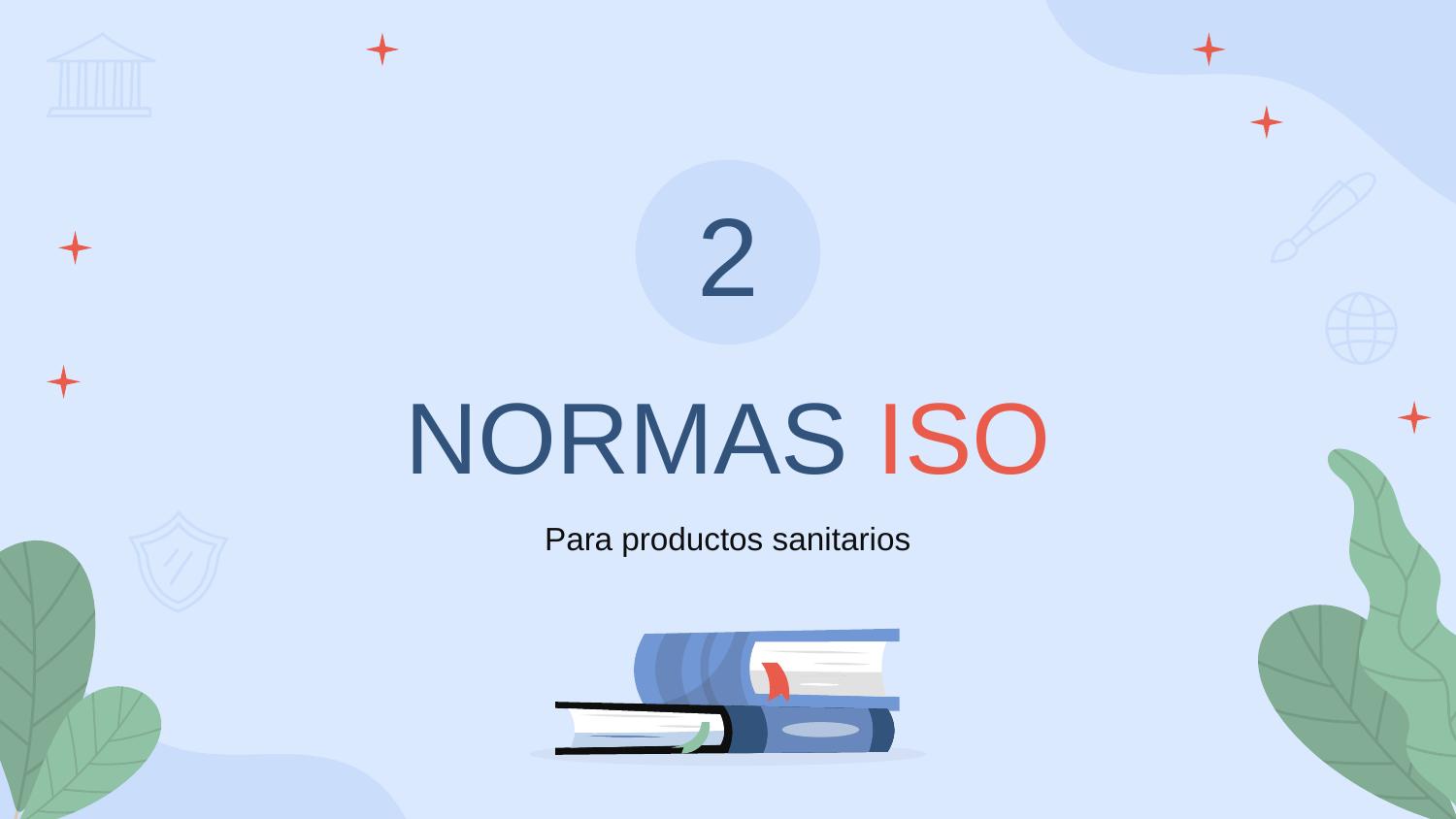

2
# NORMAS ISO
Para productos sanitarios